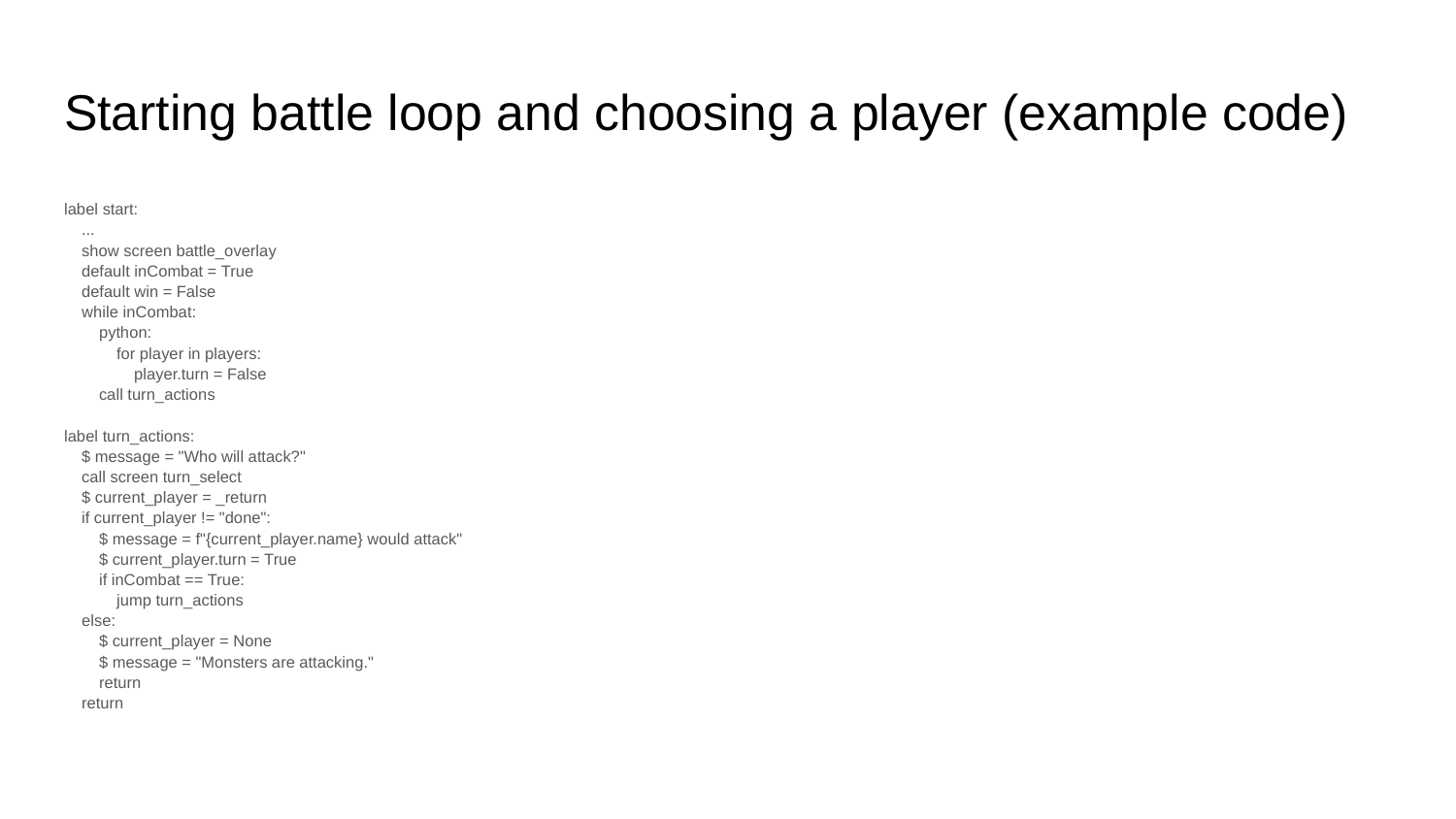

# Starting battle loop and choosing a player (example code)
label start:
    ...
    show screen battle_overlay
    default inCombat = True
    default win = False
    while inCombat:
        python:
            for player in players:
                player.turn = False
        call turn_actions

label turn_actions:
    $ message = "Who will attack?"
    call screen turn_select
    $ current_player = _return
    if current_player != "done":
        $ message = f"{current_player.name} would attack"
        $ current_player.turn = True
        if inCombat == True:
            jump turn_actions
    else:
        $ current_player = None
        $ message = "Monsters are attacking."
        return
    return